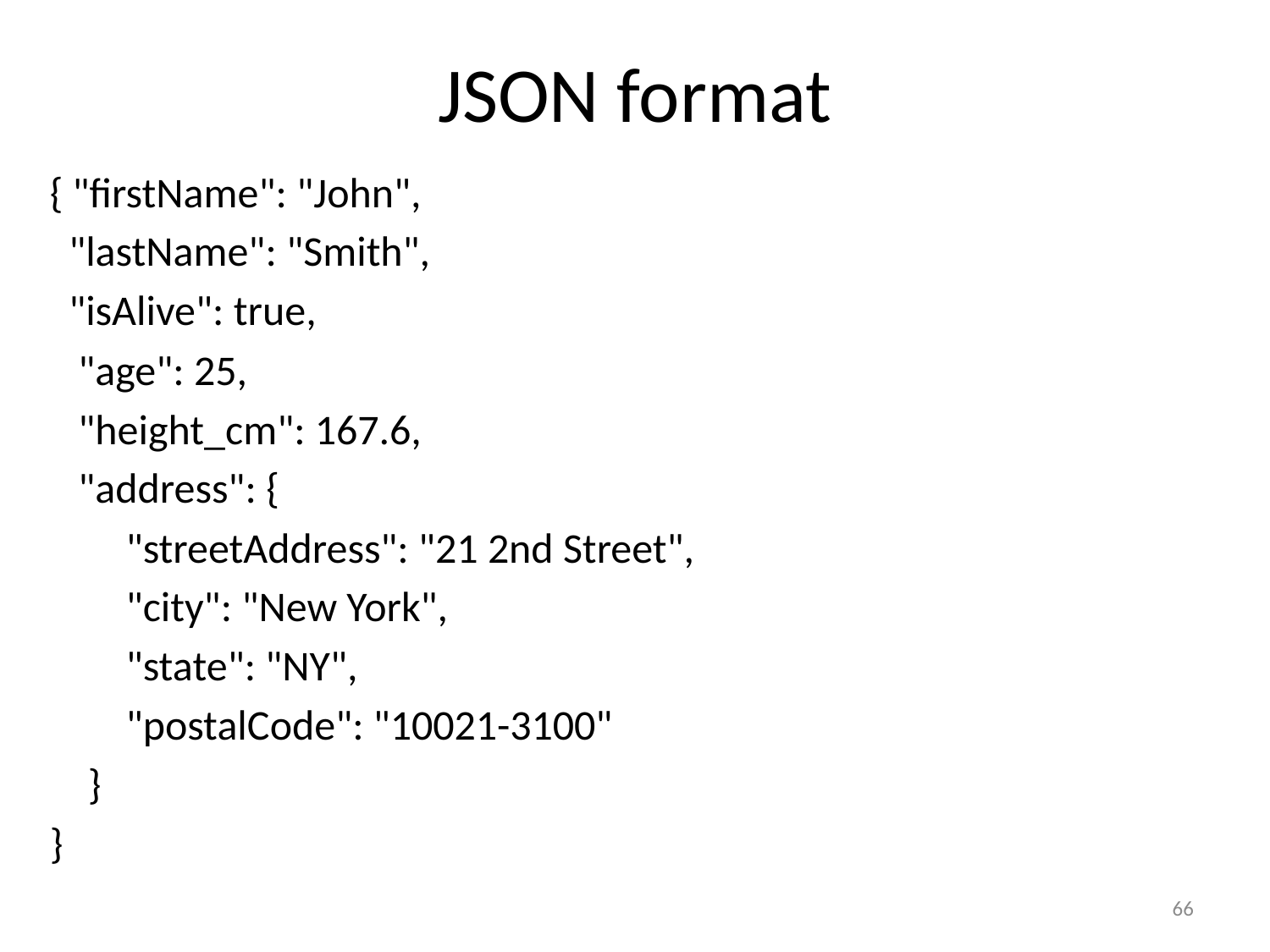

# JSON format
{ "firstName": "John",
  "lastName": "Smith",
  "isAlive": true,
   "age": 25,
   "height_cm": 167.6,
   "address": {
        "streetAddress": "21 2nd Street",
        "city": "New York",
        "state": "NY",
        "postalCode": "10021-3100"
    }
}
66